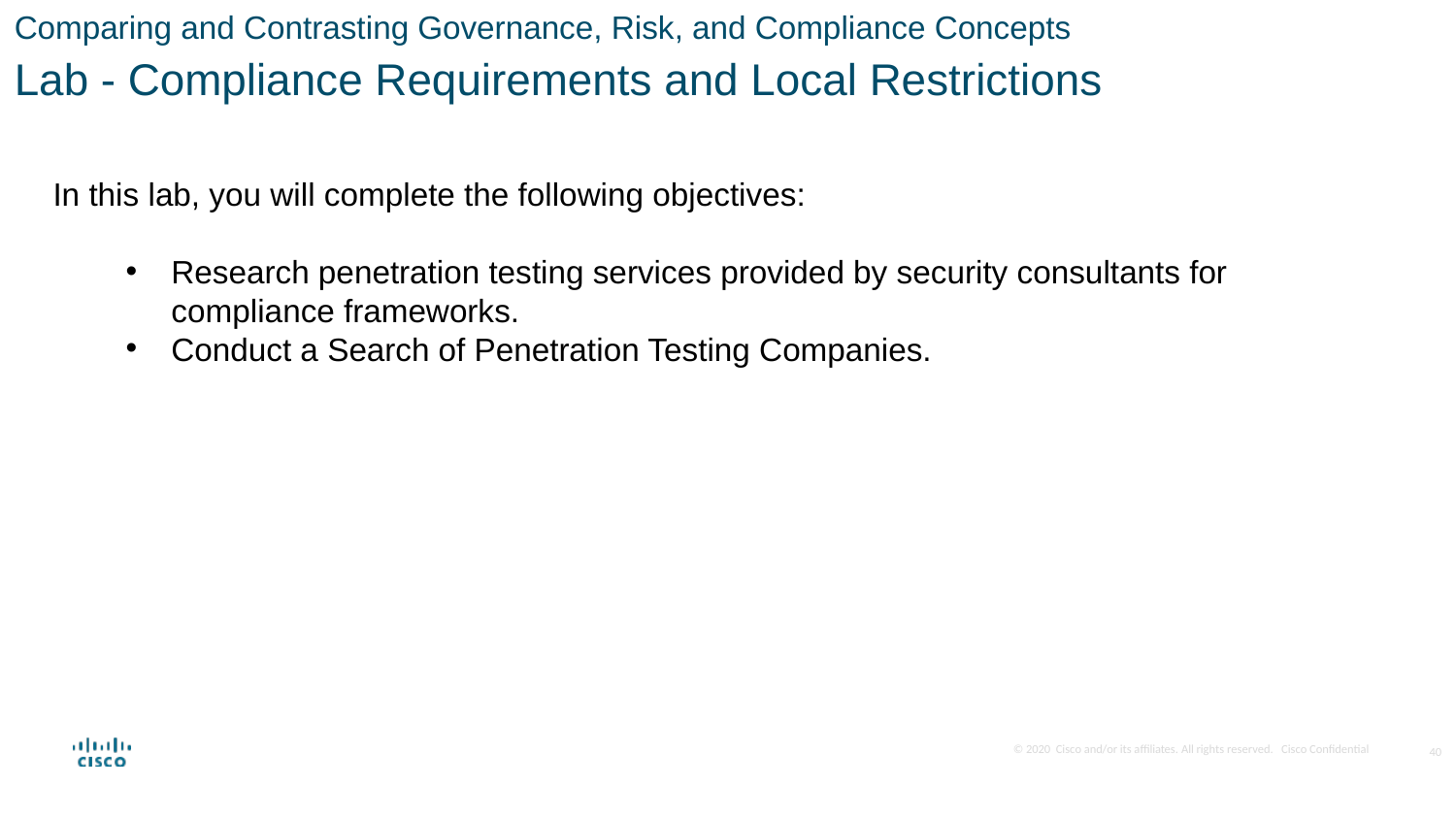

Comparing and Contrasting Governance, Risk, and Compliance Concepts
Lab - Compliance Requirements and Local Restrictions
In this lab, you will complete the following objectives:

Research penetration testing services provided by security consultants for compliance frameworks.
Conduct a Search of Penetration Testing Companies.
40